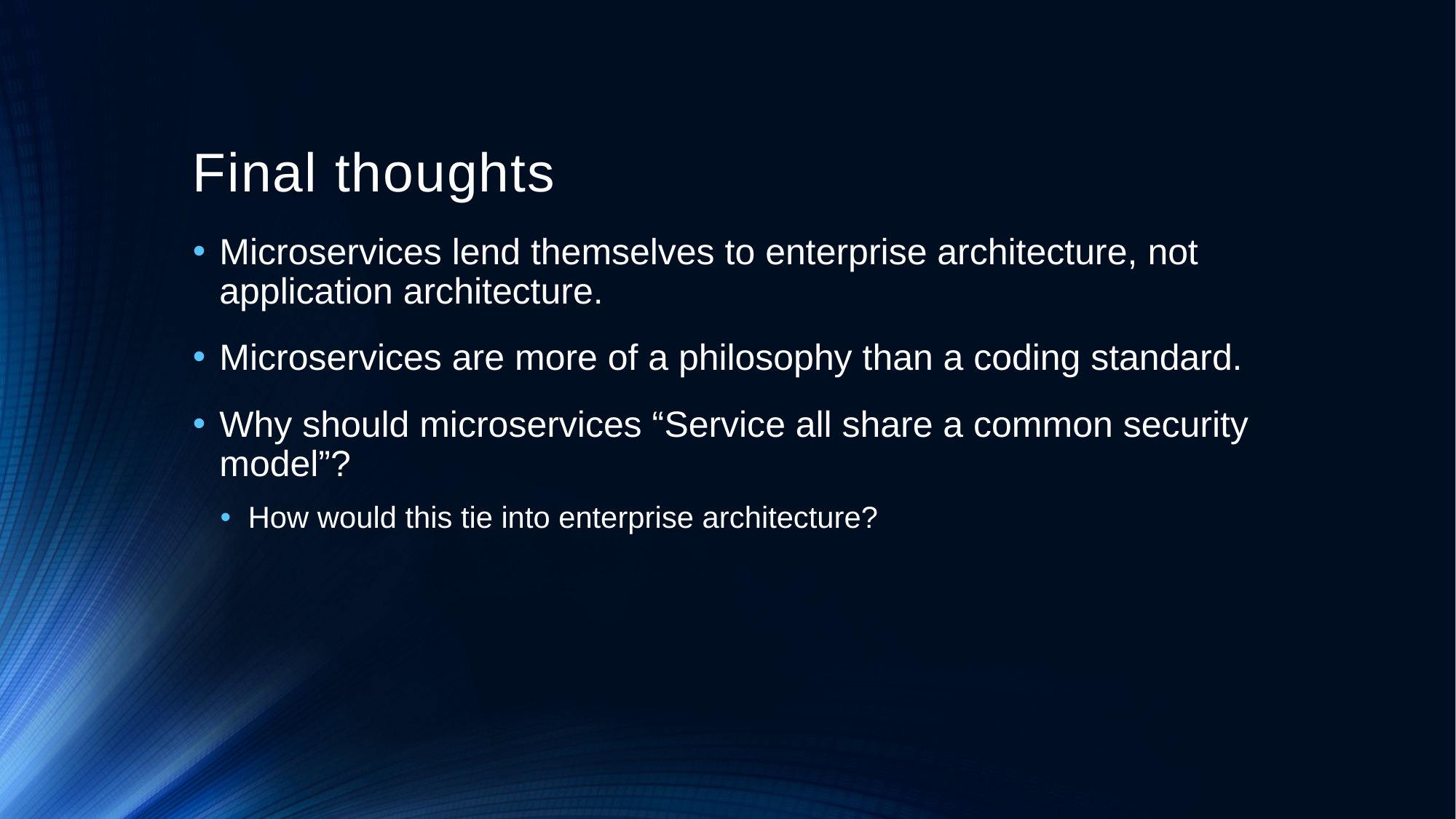

# Final thoughts
Microservices lend themselves to enterprise architecture, not application architecture.
Microservices are more of a philosophy than a coding standard.
Why should microservices “Service all share a common security model”?
How would this tie into enterprise architecture?